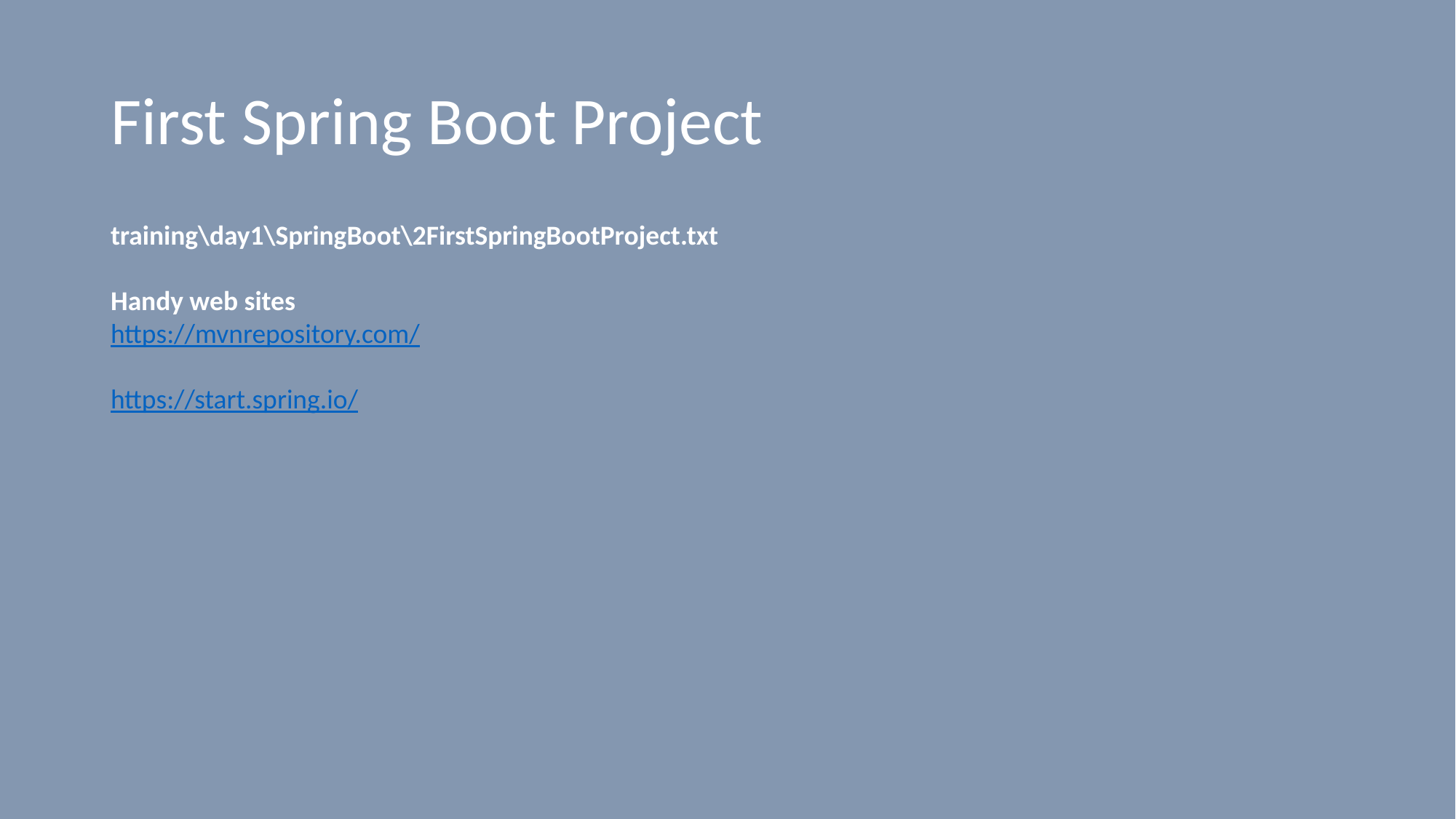

# First Spring Boot Project
training\day1\SpringBoot\2FirstSpringBootProject.txt

Handy web sites
https://mvnrepository.com/

https://start.spring.io/